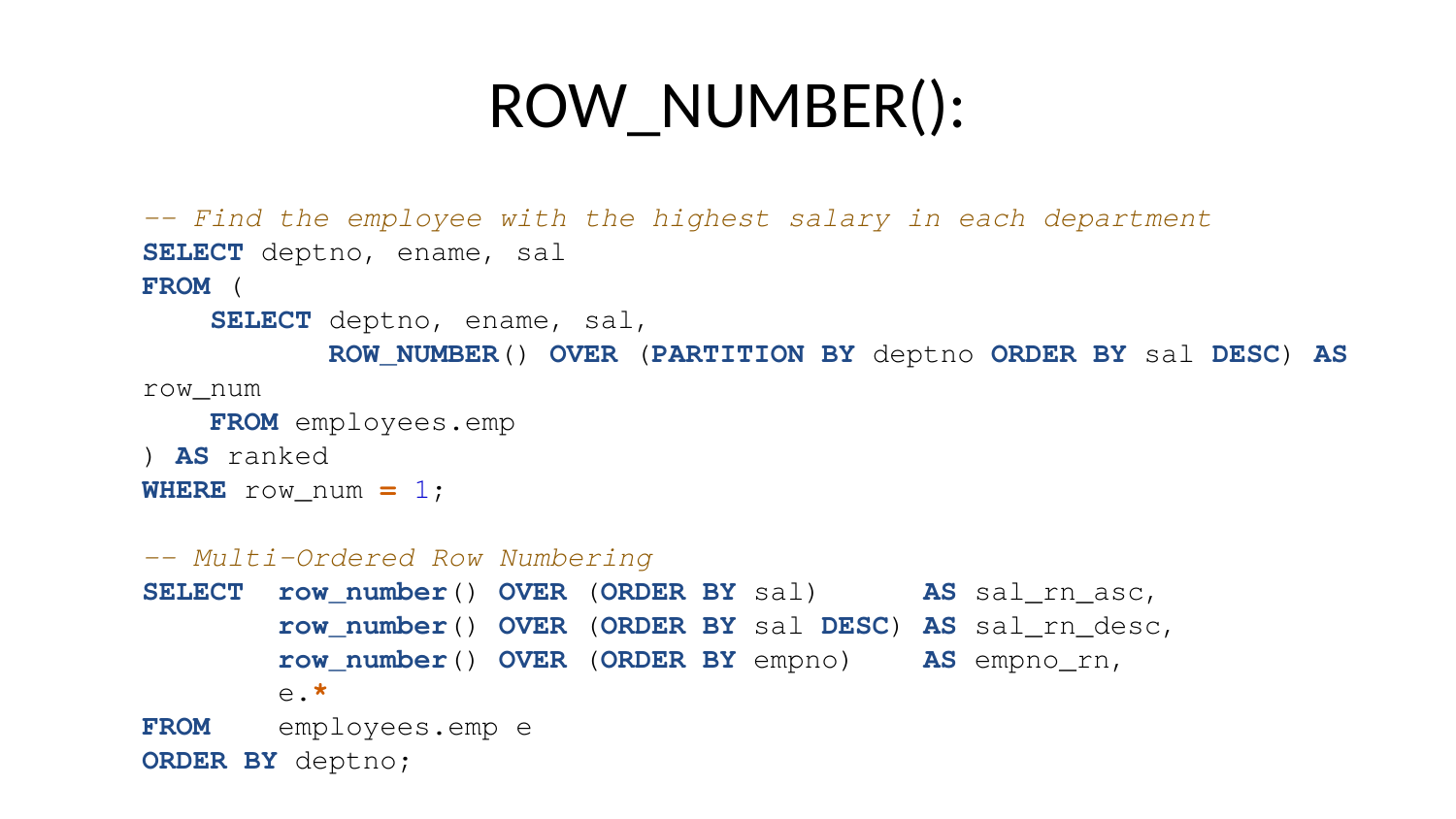

# ROW_NUMBER():
-- Find the employee with the highest salary in each department
SELECT deptno, ename, sal
FROM (
    SELECT deptno, ename, sal,
           ROW_NUMBER() OVER (PARTITION BY deptno ORDER BY sal DESC) AS row_num
    FROM employees.emp
) AS ranked
WHERE row_num = 1;
-- Multi-Ordered Row Numbering
SELECT  row_number() OVER (ORDER BY sal)      AS sal_rn_asc,
        row_number() OVER (ORDER BY sal DESC) AS sal_rn_desc,
        row_number() OVER (ORDER BY empno)    AS empno_rn,
        e.*
FROM    employees.emp e
ORDER BY deptno;